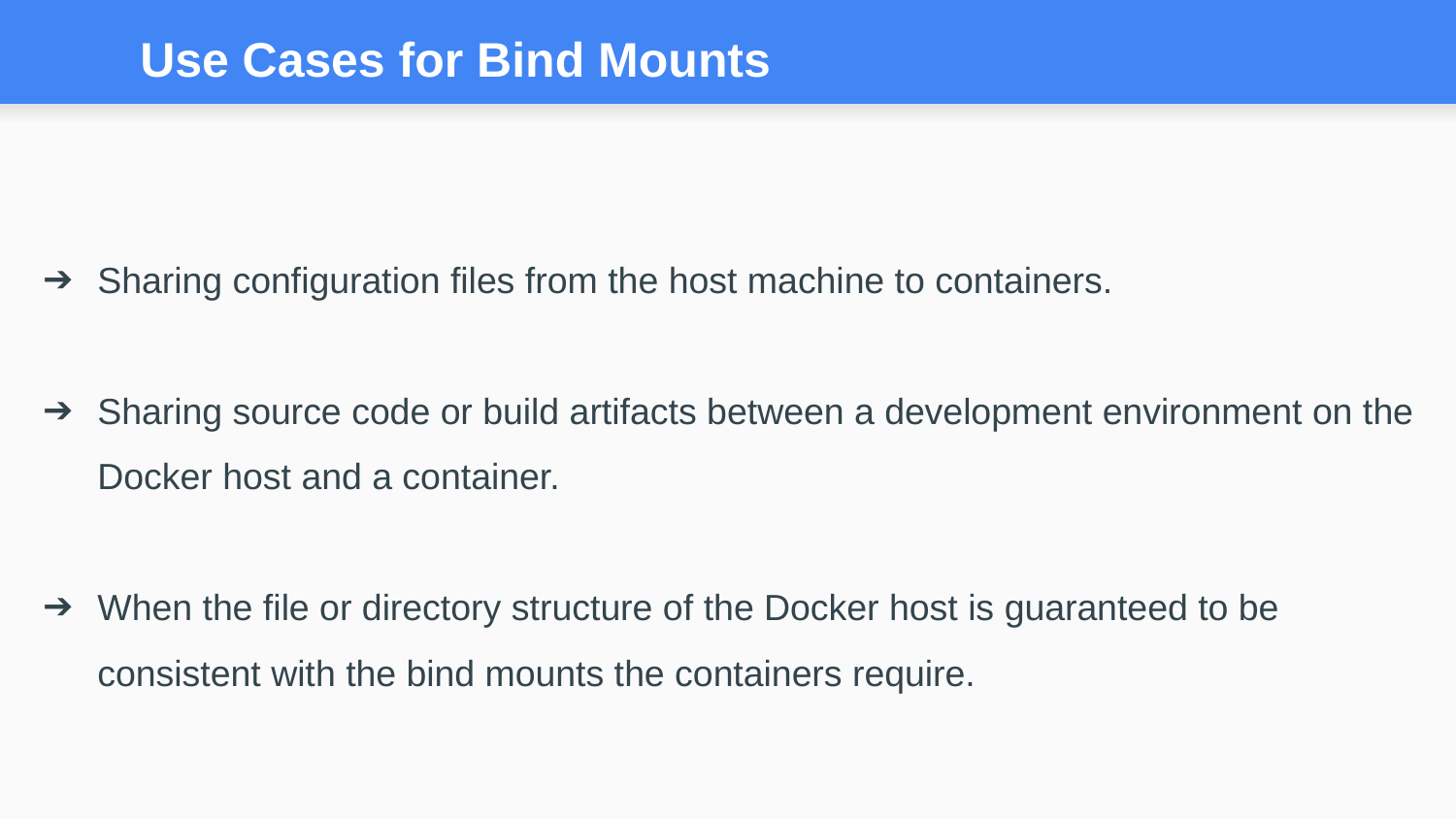

# Use Cases for Bind Mounts

Sharing configuration files from the host machine to containers.

Sharing source code or build artifacts between a development environment on the Docker host and a container.

When the file or directory structure of the Docker host is guaranteed to be consistent with the bind mounts the containers require.